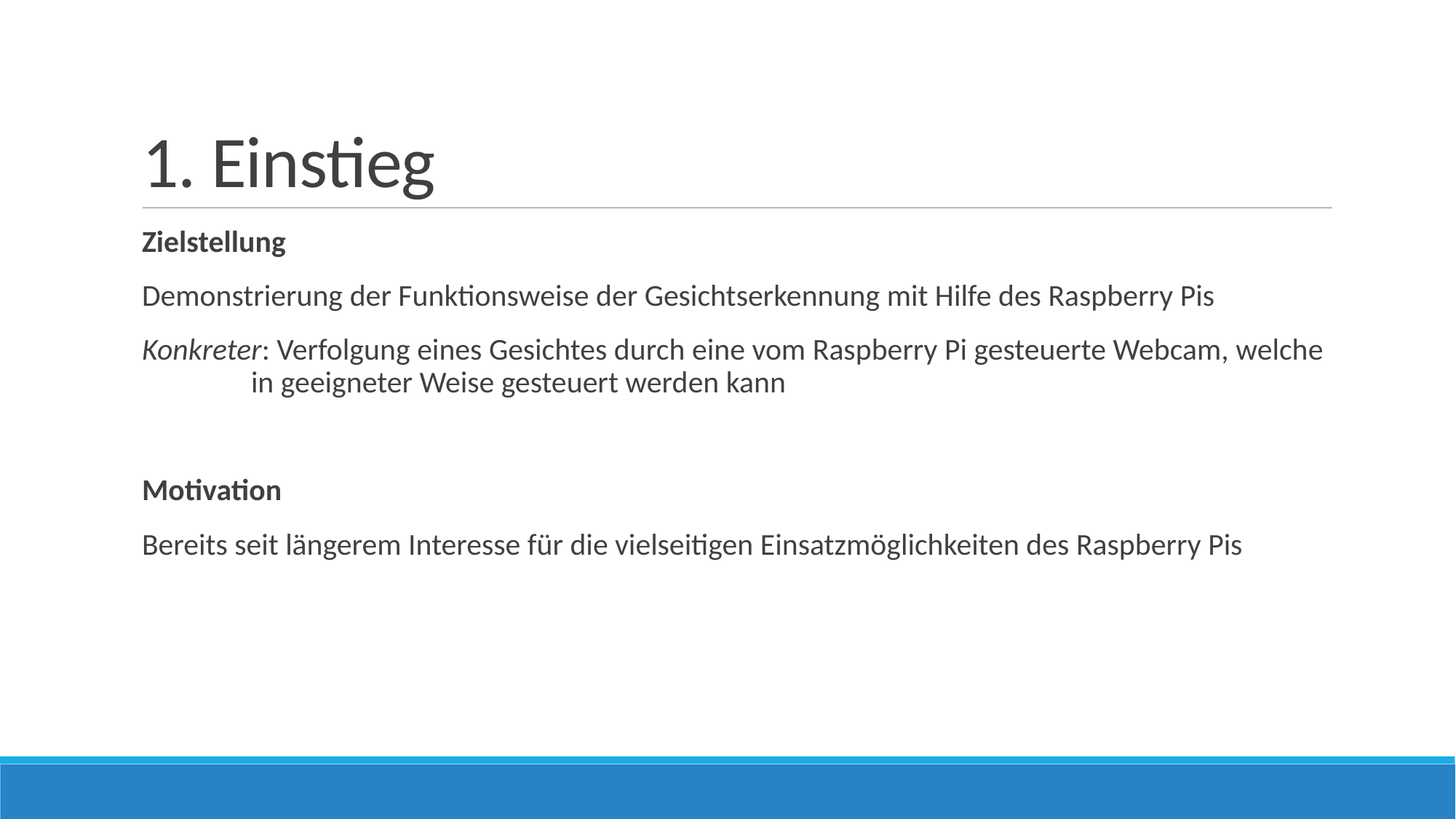

# 1. Einstieg
Zielstellung
Demonstrierung der Funktionsweise der Gesichtserkennung mit Hilfe des Raspberry Pis
Konkreter: Verfolgung eines Gesichtes durch eine vom Raspberry Pi gesteuerte Webcam, welche 	in geeigneter Weise gesteuert werden kann

Motivation
Bereits seit längerem Interesse für die vielseitigen Einsatzmöglichkeiten des Raspberry Pis